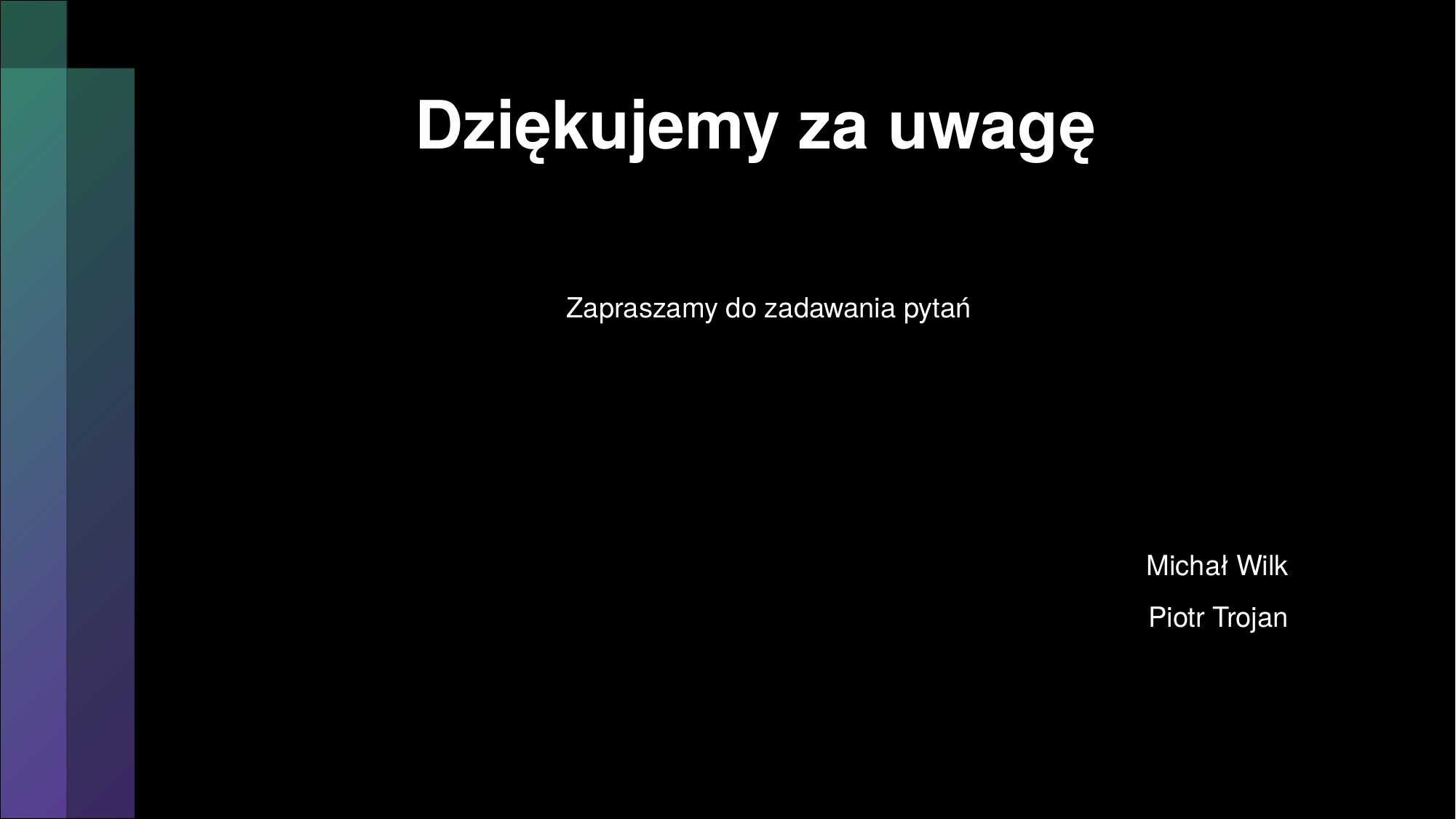

# Dziękujemy za uwagę

Zapraszamy do zadawania pytań

Michał Wilk
Piotr Trojan